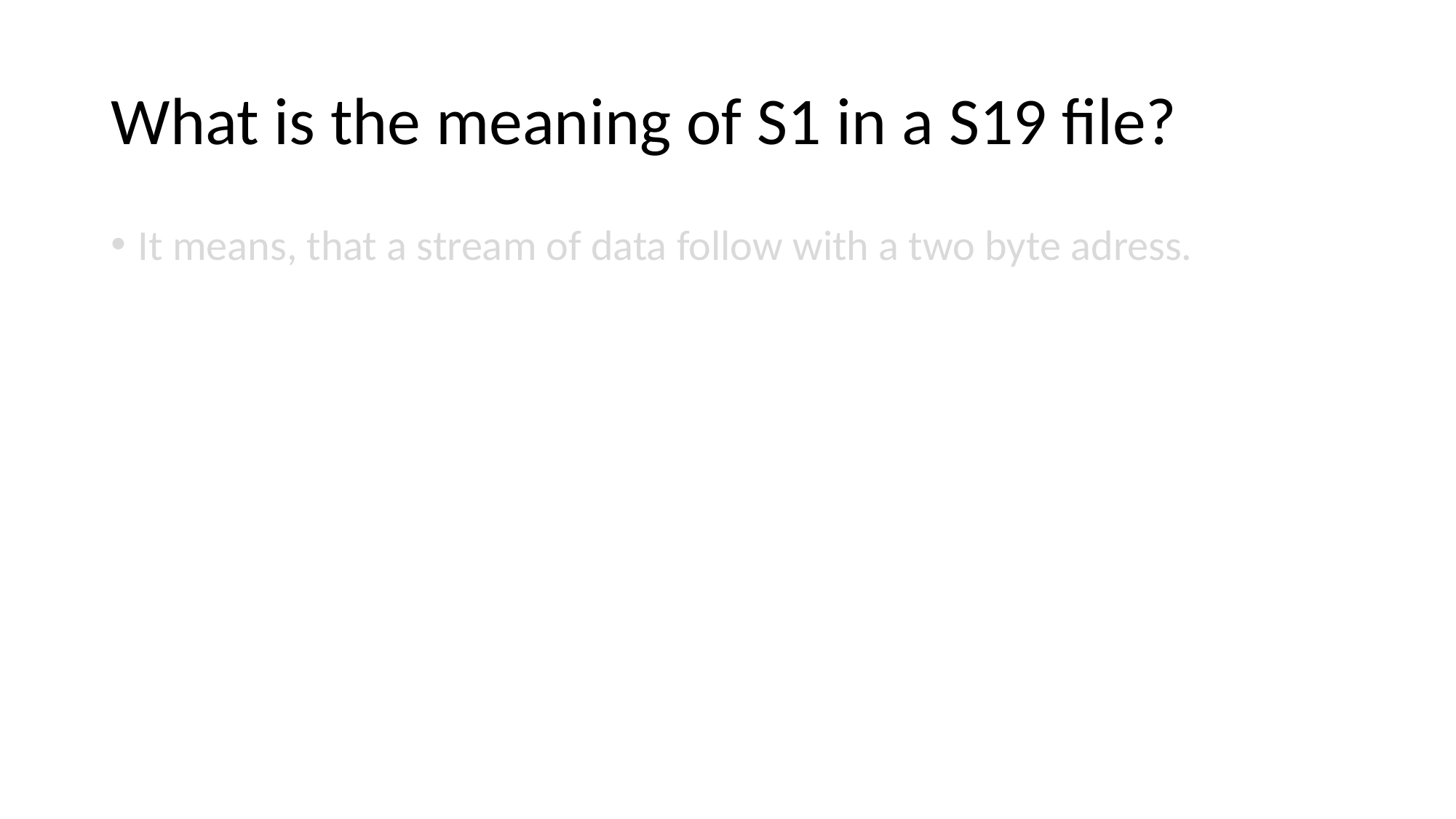

# What is the meaning of S1 in a S19 file?
It means, that a stream of data follow with a two byte adress.